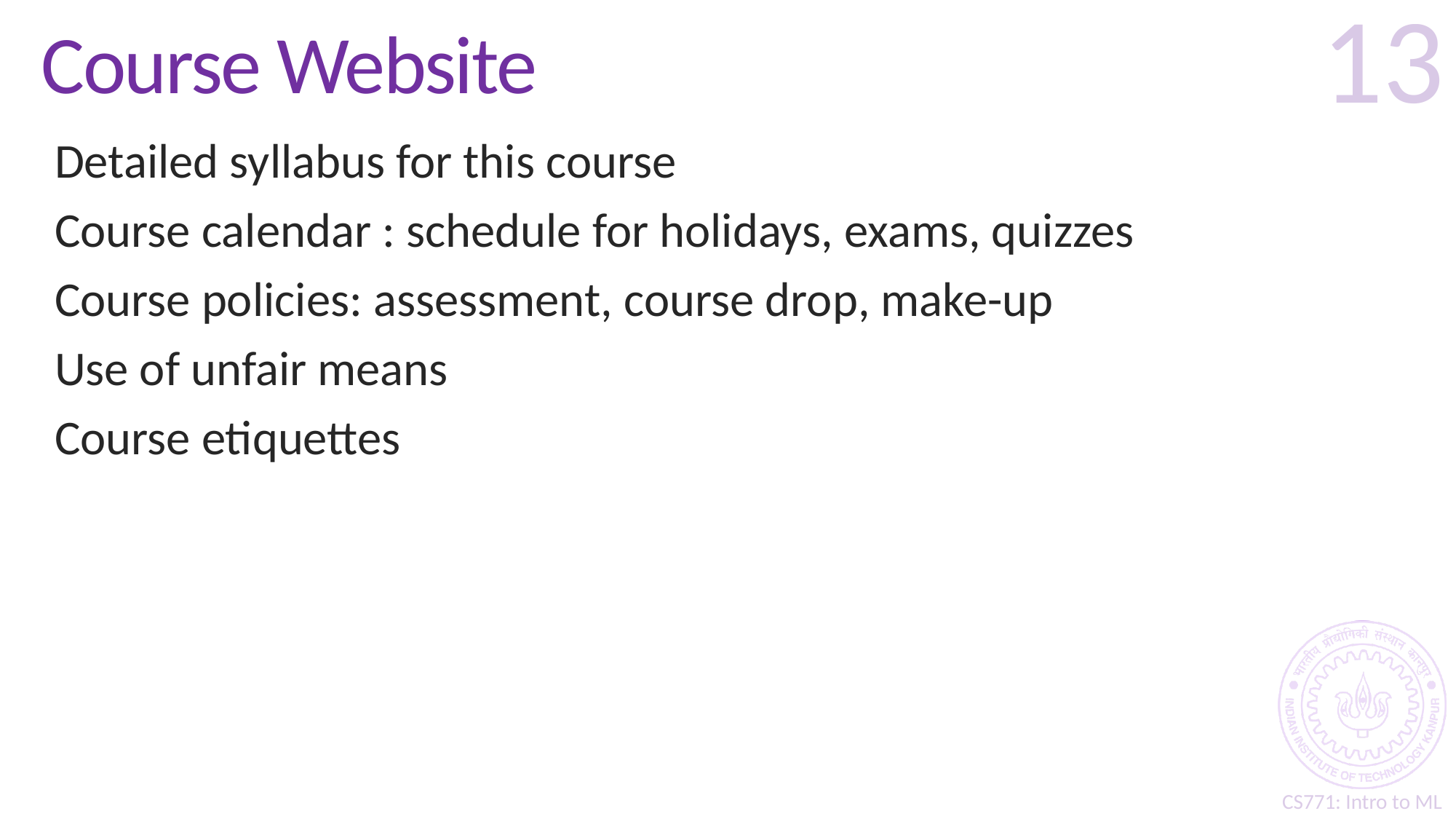

# Course Website
13
Detailed syllabus for this course
Course calendar : schedule for holidays, exams, quizzes
Course policies: assessment, course drop, make-up
Use of unfair means
Course etiquettes